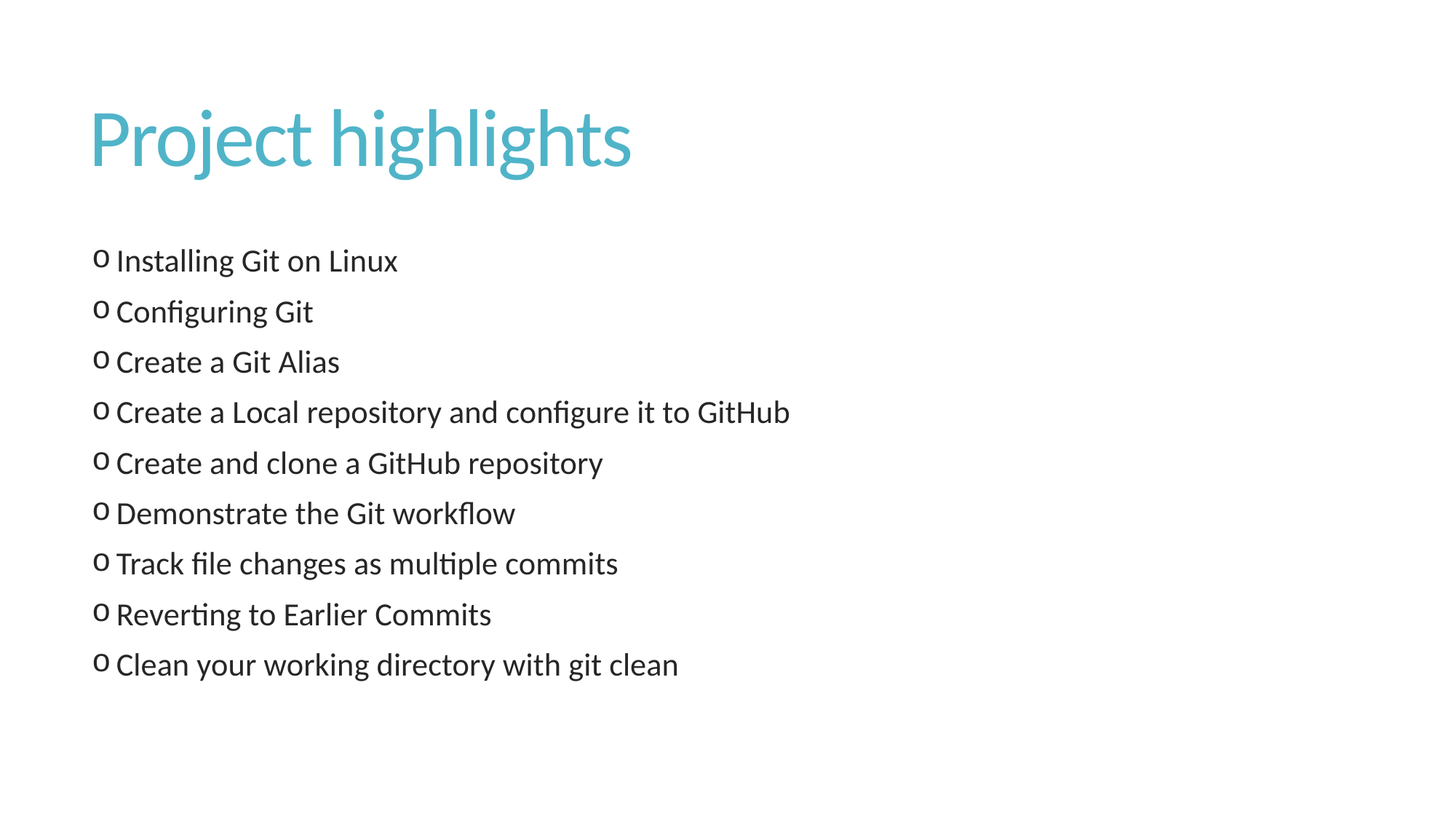

# Project highlights
 Installing Git on Linux
 Configuring Git
 Create a Git Alias
 Create a Local repository and configure it to GitHub
 Create and clone a GitHub repository
 Demonstrate the Git workflow
 Track file changes as multiple commits
 Reverting to Earlier Commits
 Clean your working directory with git clean